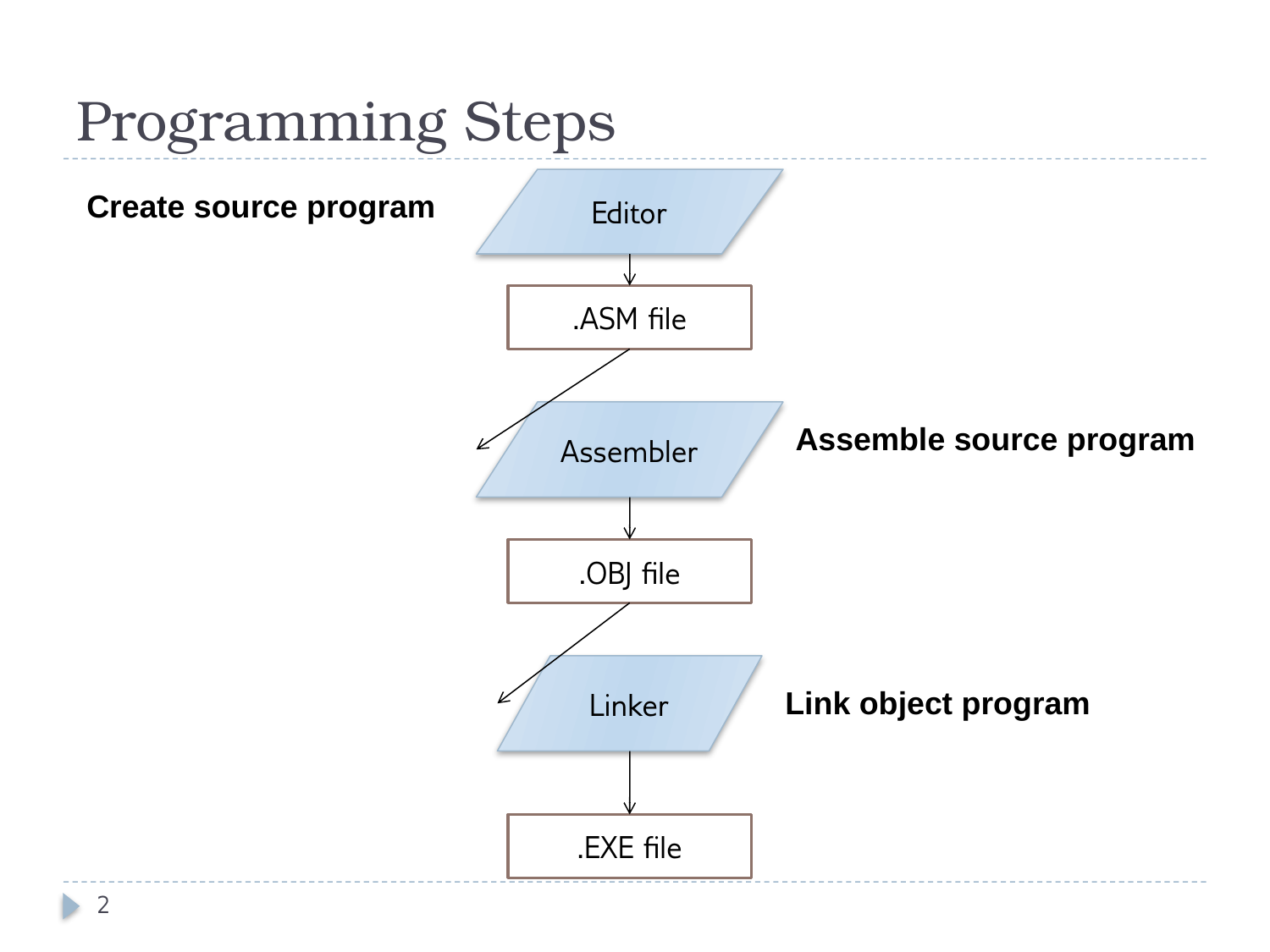

# Programming Steps
Editor
Create source program
.ASM file
Assembler
.OBJ file
Linker
Link object program
.EXE file
Assemble source program
2